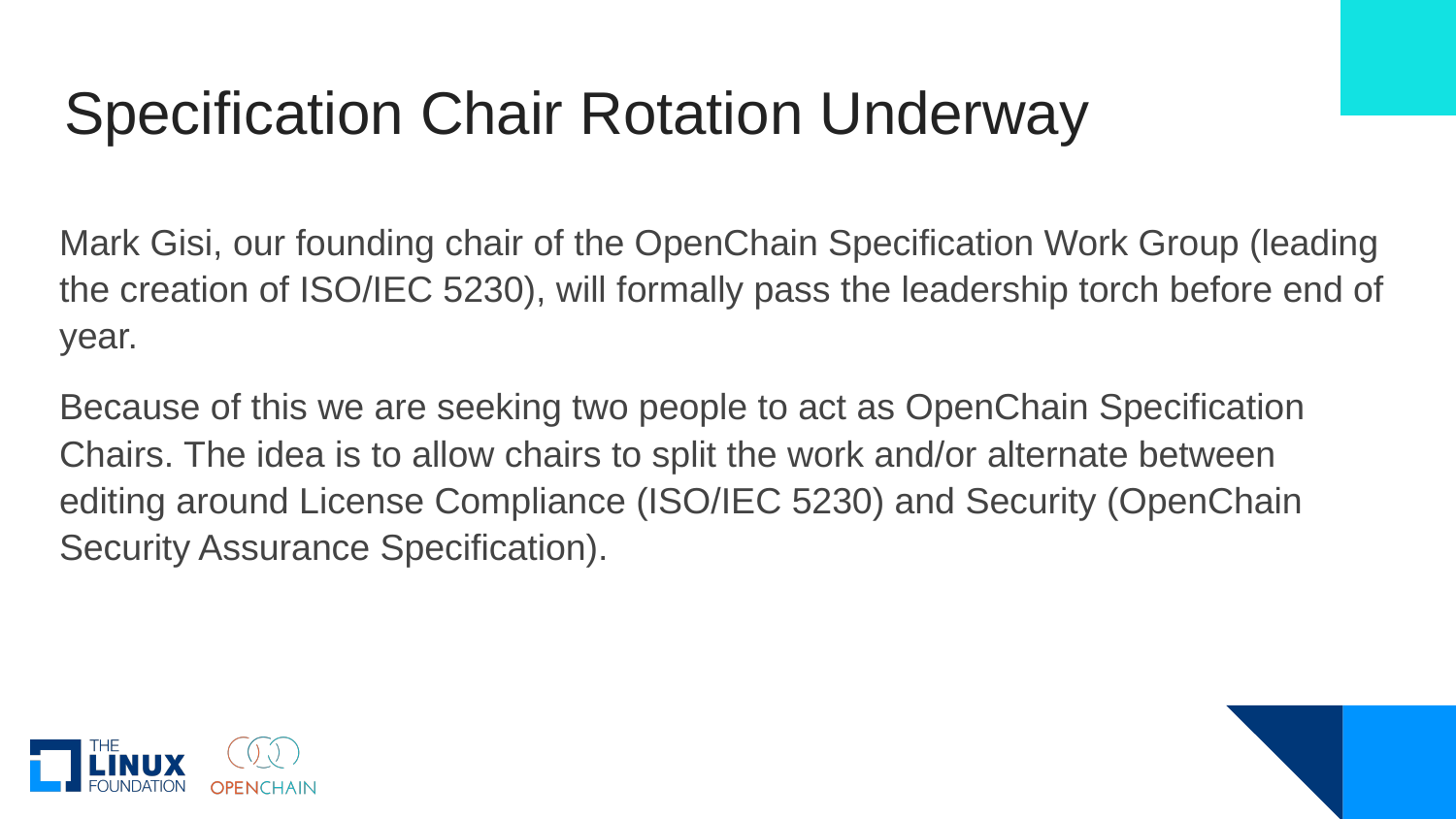

# Specification Chair Rotation Underway
Mark Gisi, our founding chair of the OpenChain Specification Work Group (leading the creation of ISO/IEC 5230), will formally pass the leadership torch before end of year.
Because of this we are seeking two people to act as OpenChain Specification Chairs. The idea is to allow chairs to split the work and/or alternate between editing around License Compliance (ISO/IEC 5230) and Security (OpenChain Security Assurance Specification).